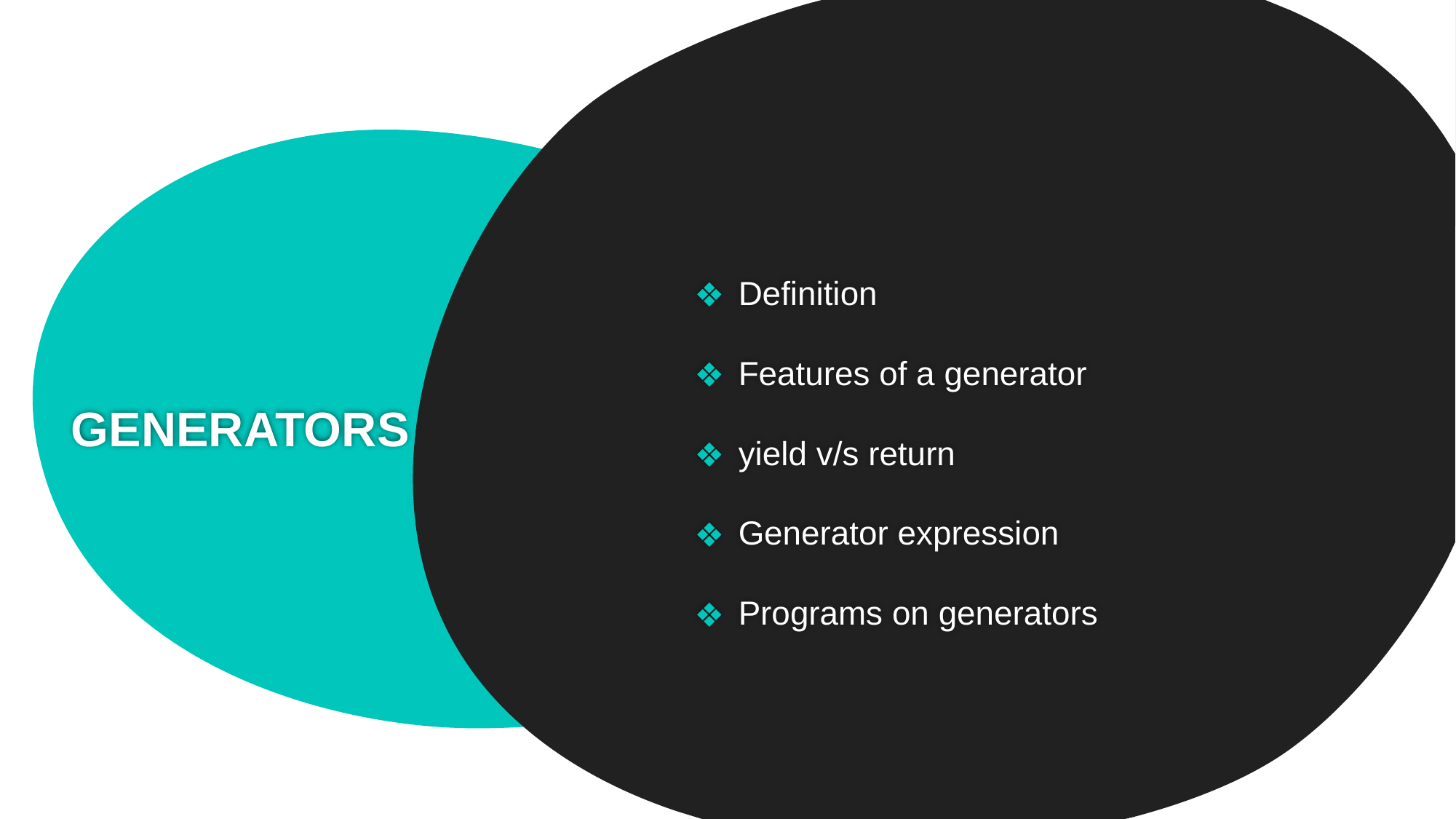

Definition
Features of a generator
yield v/s return
Generator expression
Programs on generators
# GENERATORS